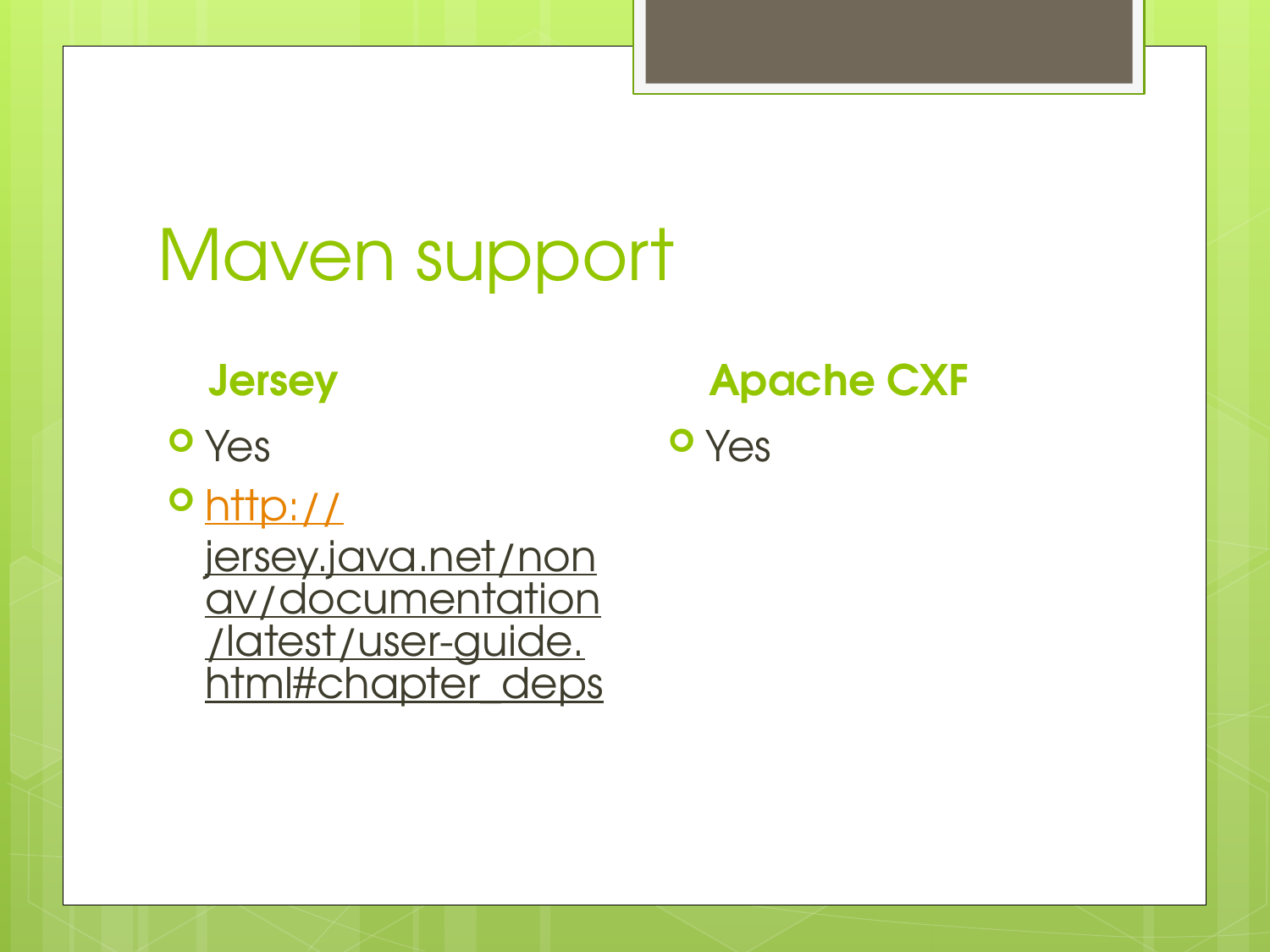

# Maven support
Jersey
Apache CXF
Yes
http://jersey.java.net/nonav/documentation/latest/user-guide.html#chapter_deps
Yes